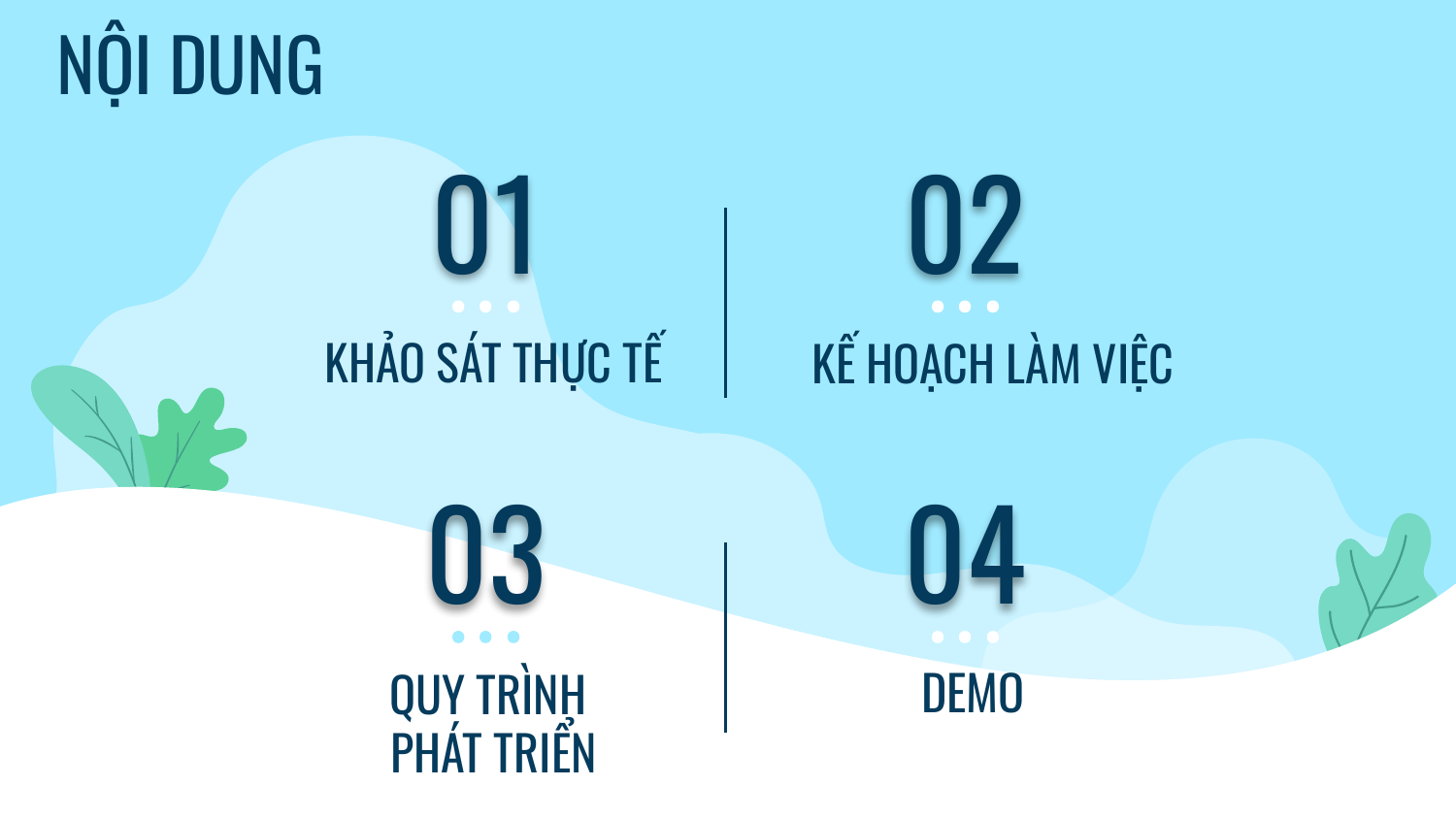

NỘI DUNG
01
02

KẾ HOẠCH LÀM VIỆC
# KHẢO SÁT THỰC TẾ
03
04

DEMO
QUY TRÌNH
PHÁT TRIỂN